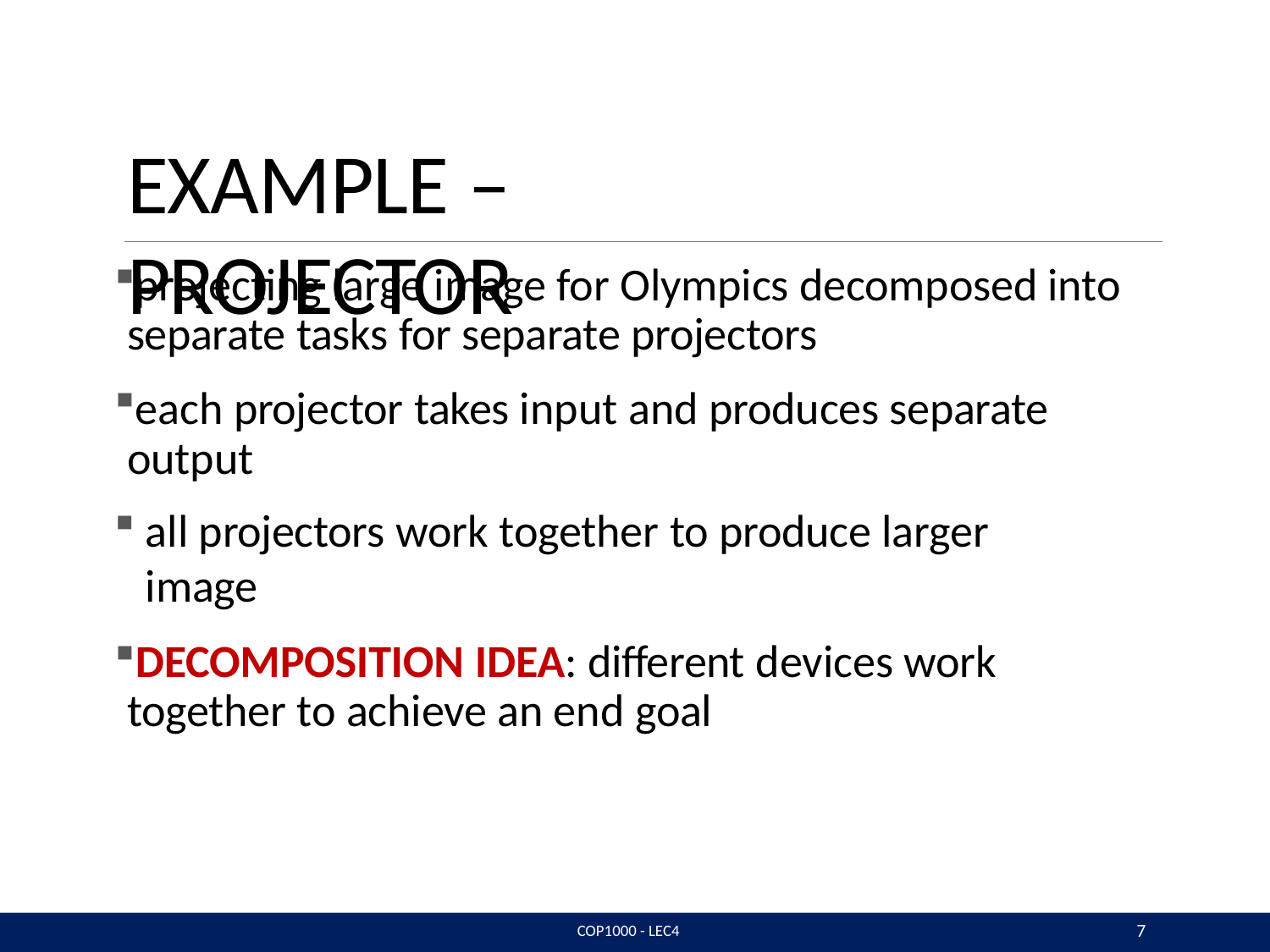

# EXAMPLE – PROJECTOR
projecting large image for Olympics decomposed into  separate tasks for separate projectors
each projector takes input and produces separate  output
all projectors work together to produce larger image
DECOMPOSITION IDEA: different devices work  together to achieve an end goal
7
COP1000 - LEC4